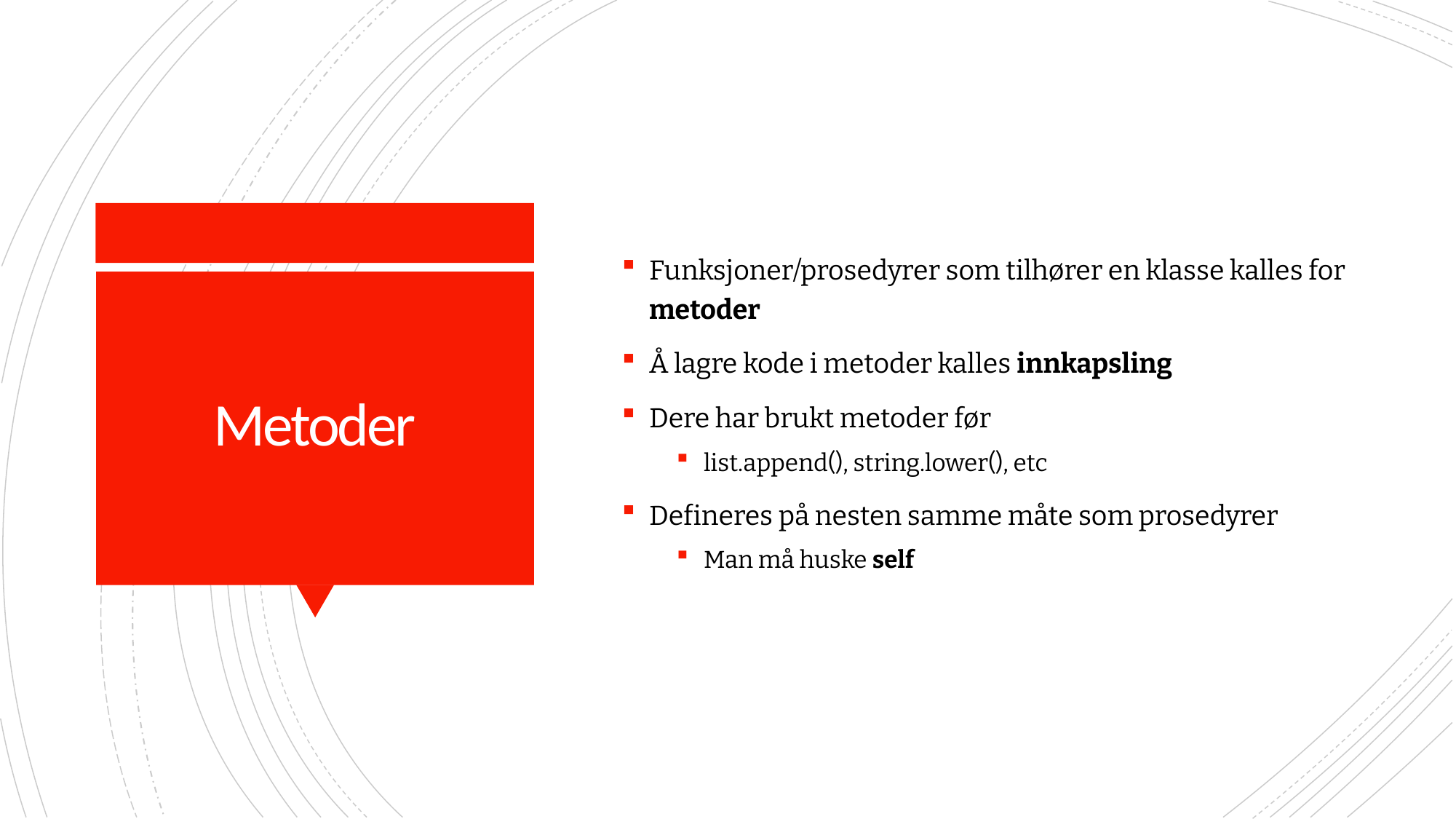

Funksjoner/prosedyrer som tilhører en klasse kalles for metoder
Å lagre kode i metoder kalles innkapsling
Dere har brukt metoder før
list.append(), string.lower(), etc
Defineres på nesten samme måte som prosedyrer
Man må huske self
# Metoder